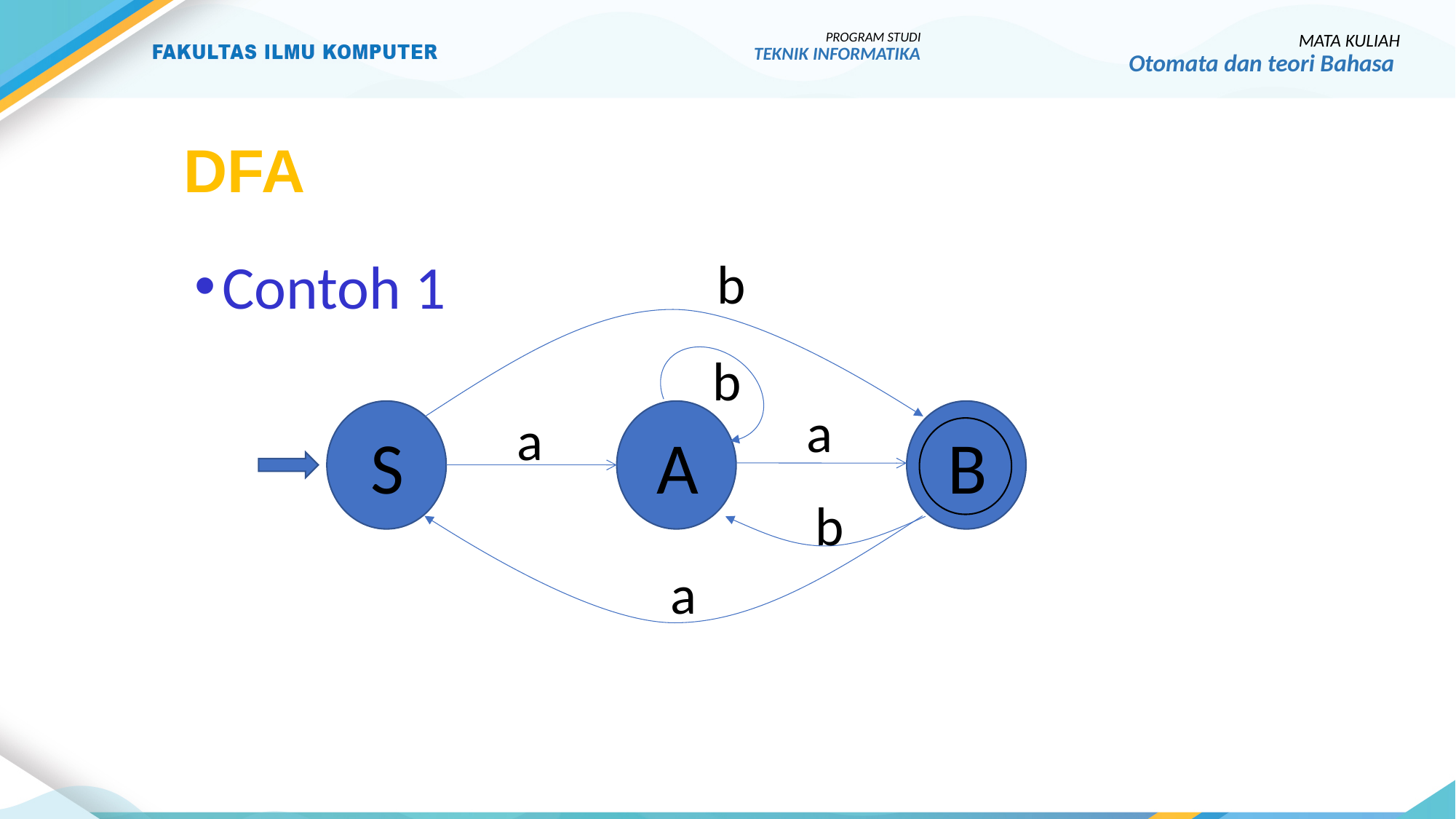

PROGRAM STUDI
TEKNIK INFORMATIKA
MATA KULIAH
Otomata dan teori Bahasa
# DFA
Contoh 1

b

b
a
a

S

A

B

b

a